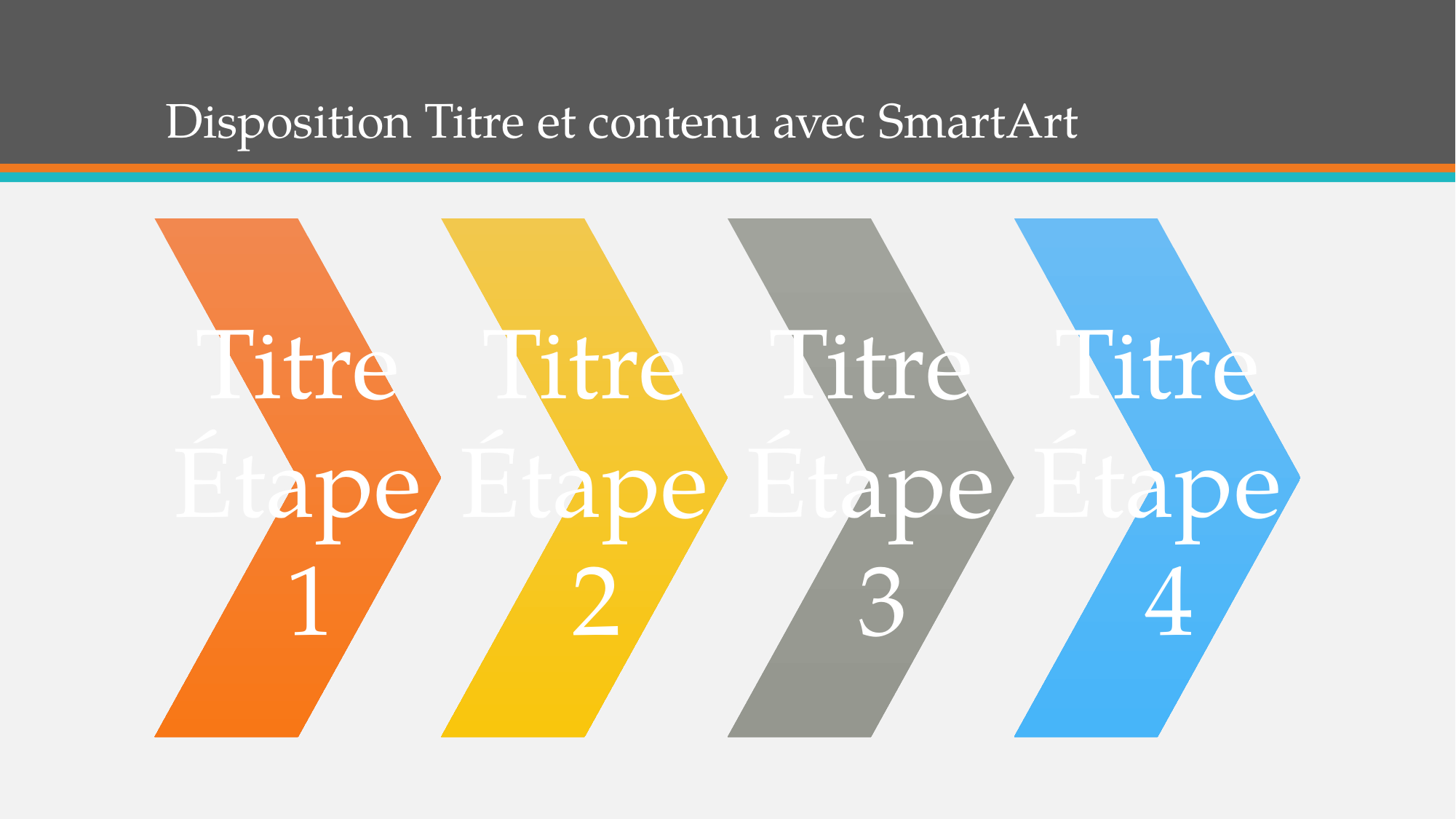

# Disposition Titre et contenu avec SmartArt